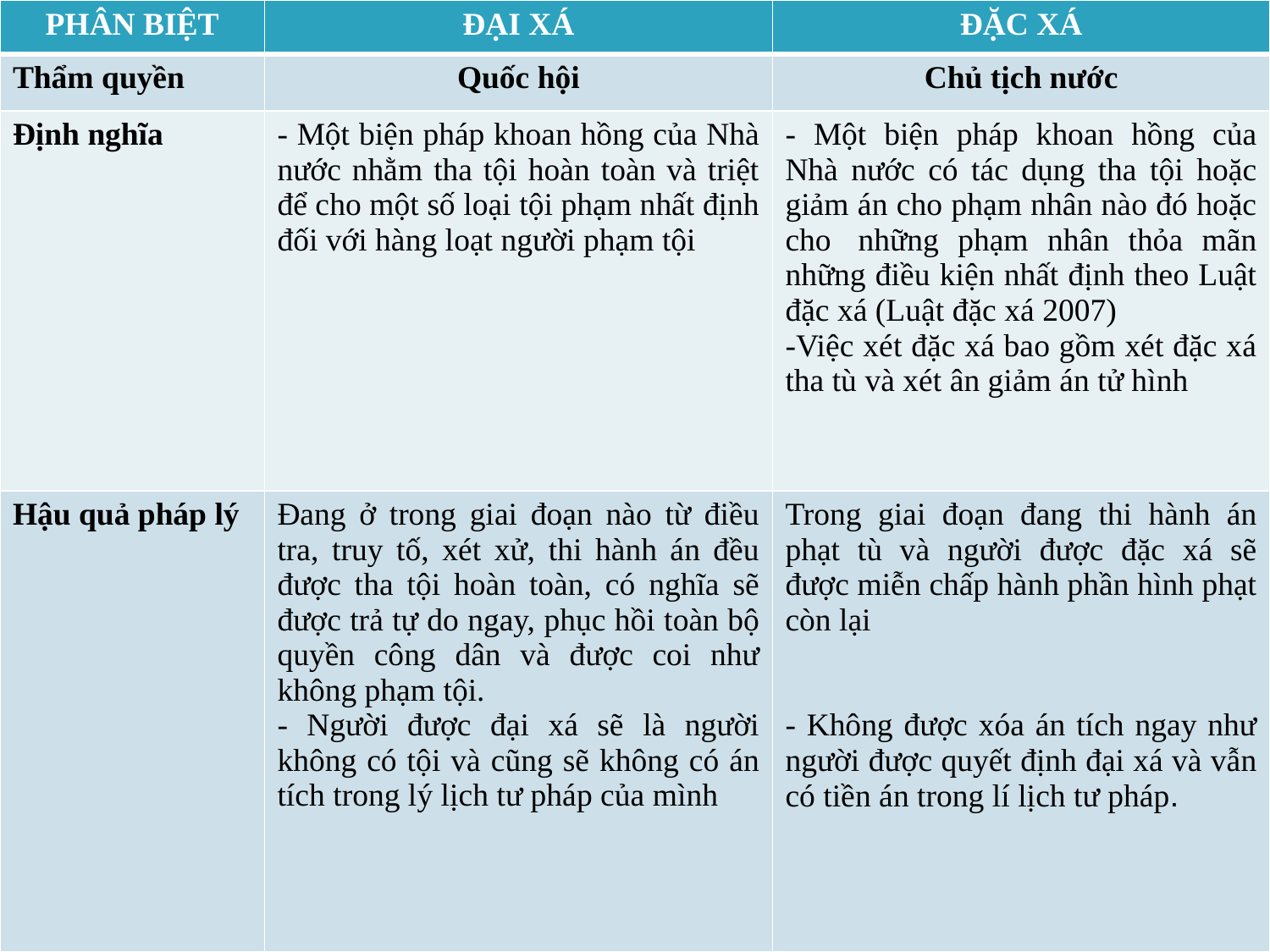

| PHÂN BIỆT | ĐẠI XÁ | ĐẶC XÁ |
| --- | --- | --- |
| Thẩm quyền | Quốc hội | Chủ tịch nước |
| Định nghĩa | - Một biện pháp khoan hồng của Nhà nước nhằm tha tội hoàn toàn và triệt để cho một số loại tội phạm nhất định đối với hàng loạt người phạm tội | - Một biện pháp khoan hồng của Nhà nước có tác dụng tha tội hoặc giảm án cho phạm nhân nào đó hoặc cho  những phạm nhân thỏa mãn những điều kiện nhất định theo Luật đặc xá (Luật đặc xá 2007) -Việc xét đặc xá bao gồm xét đặc xá tha tù và xét ân giảm án tử hình |
| Hậu quả pháp lý | Đang ở trong giai đoạn nào từ điều tra, truy tố, xét xử, thi hành án đều được tha tội hoàn toàn, có nghĩa sẽ được trả tự do ngay, phục hồi toàn bộ quyền công dân và được coi như không phạm tội. - Người được đại xá sẽ là người không có tội và cũng sẽ không có án tích trong lý lịch tư pháp của mình | Trong giai đoạn đang thi hành án phạt tù và người được đặc xá sẽ được miễn chấp hành phần hình phạt còn lại - Không được xóa án tích ngay như người được quyết định đại xá và vẫn có tiền án trong lí lịch tư pháp. |